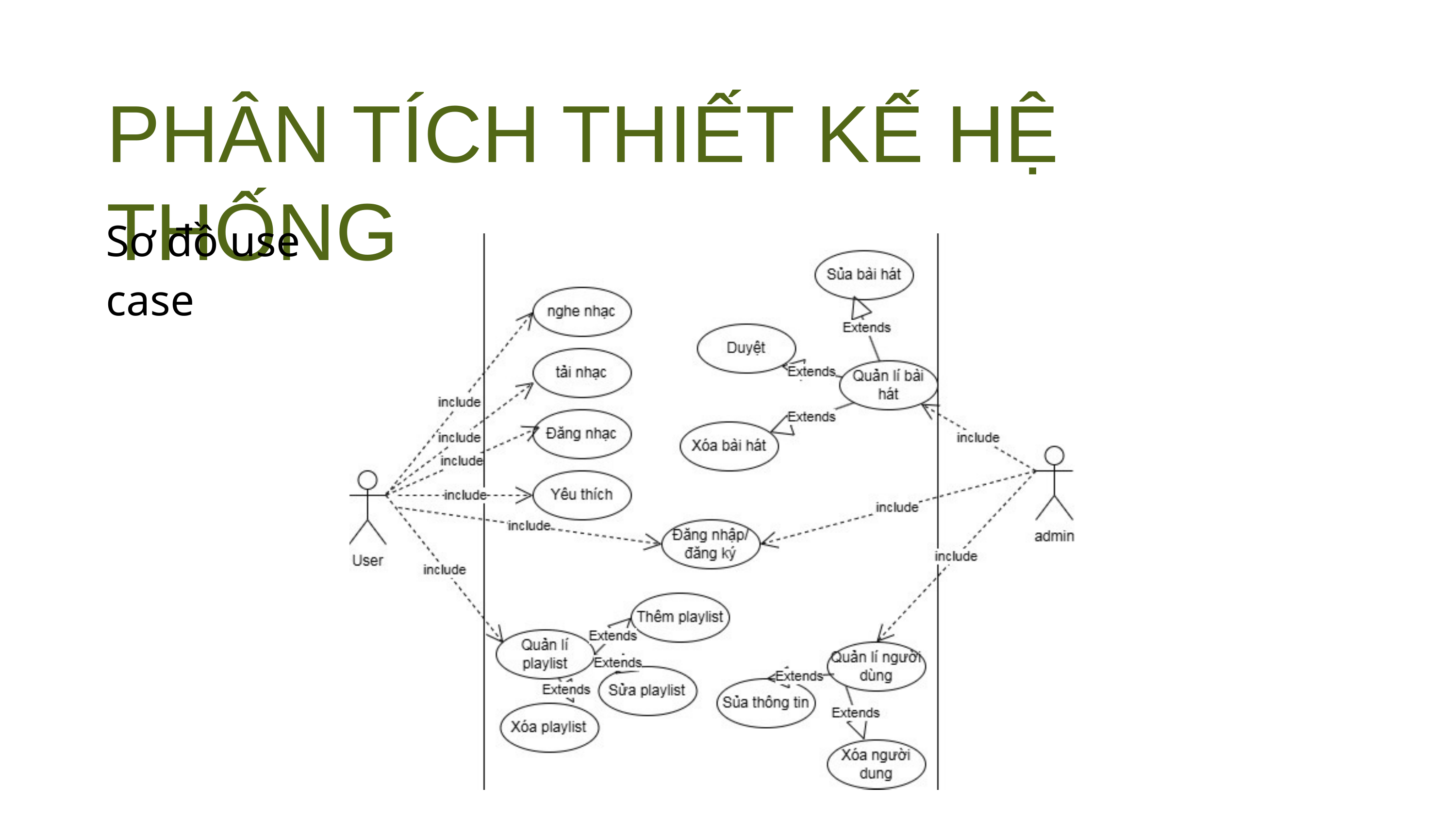

PHÂN TÍCH THIẾT KẾ HỆ THỐNG

Sơ đồ use case